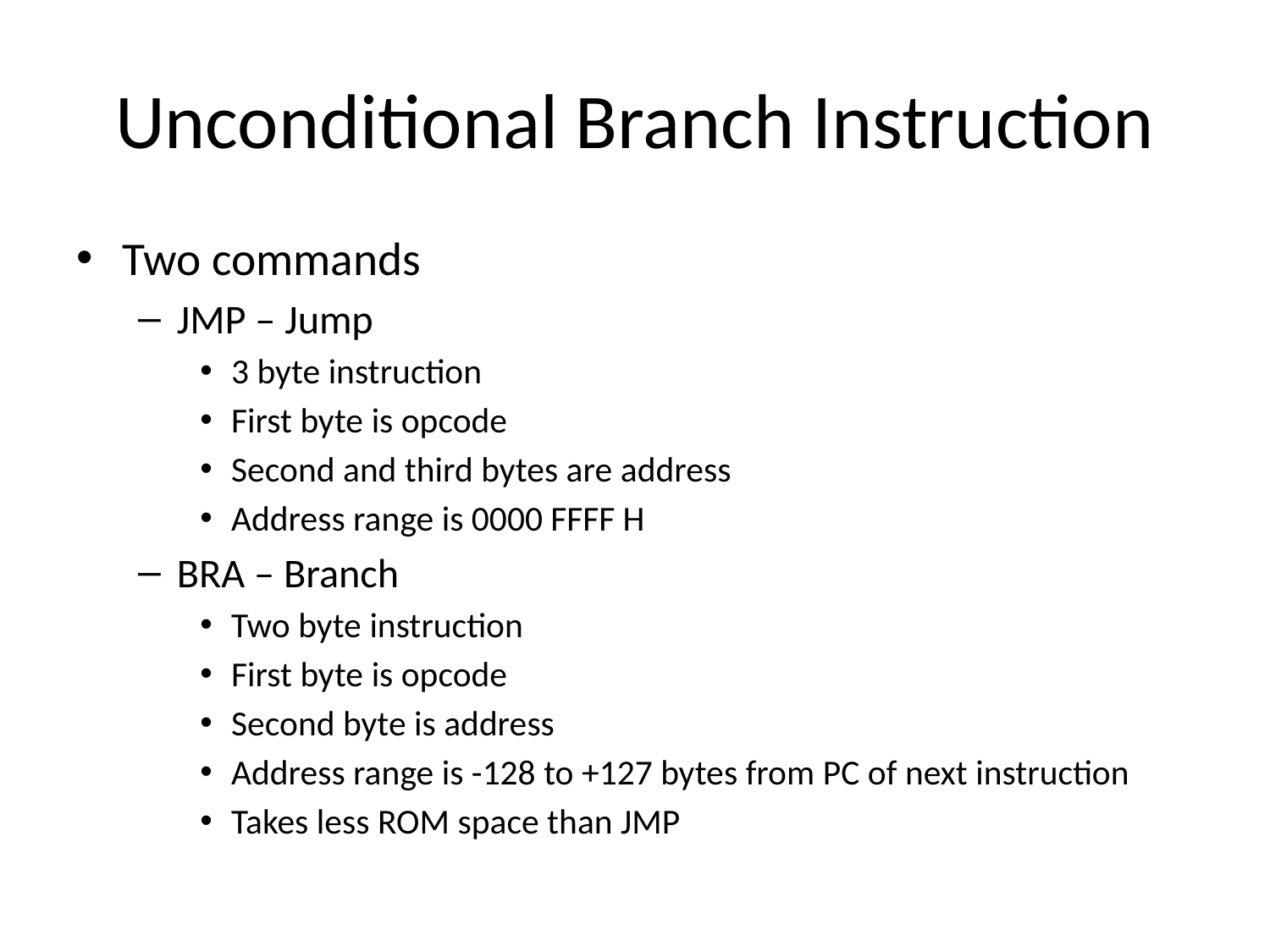

# Unconditional Branch Instruction
Two commands
JMP – Jump
3 byte instruction
First byte is opcode
Second and third bytes are address
Address range is 0000 FFFF H
BRA – Branch
Two byte instruction
First byte is opcode
Second byte is address
Address range is -128 to +127 bytes from PC of next instruction
Takes less ROM space than JMP